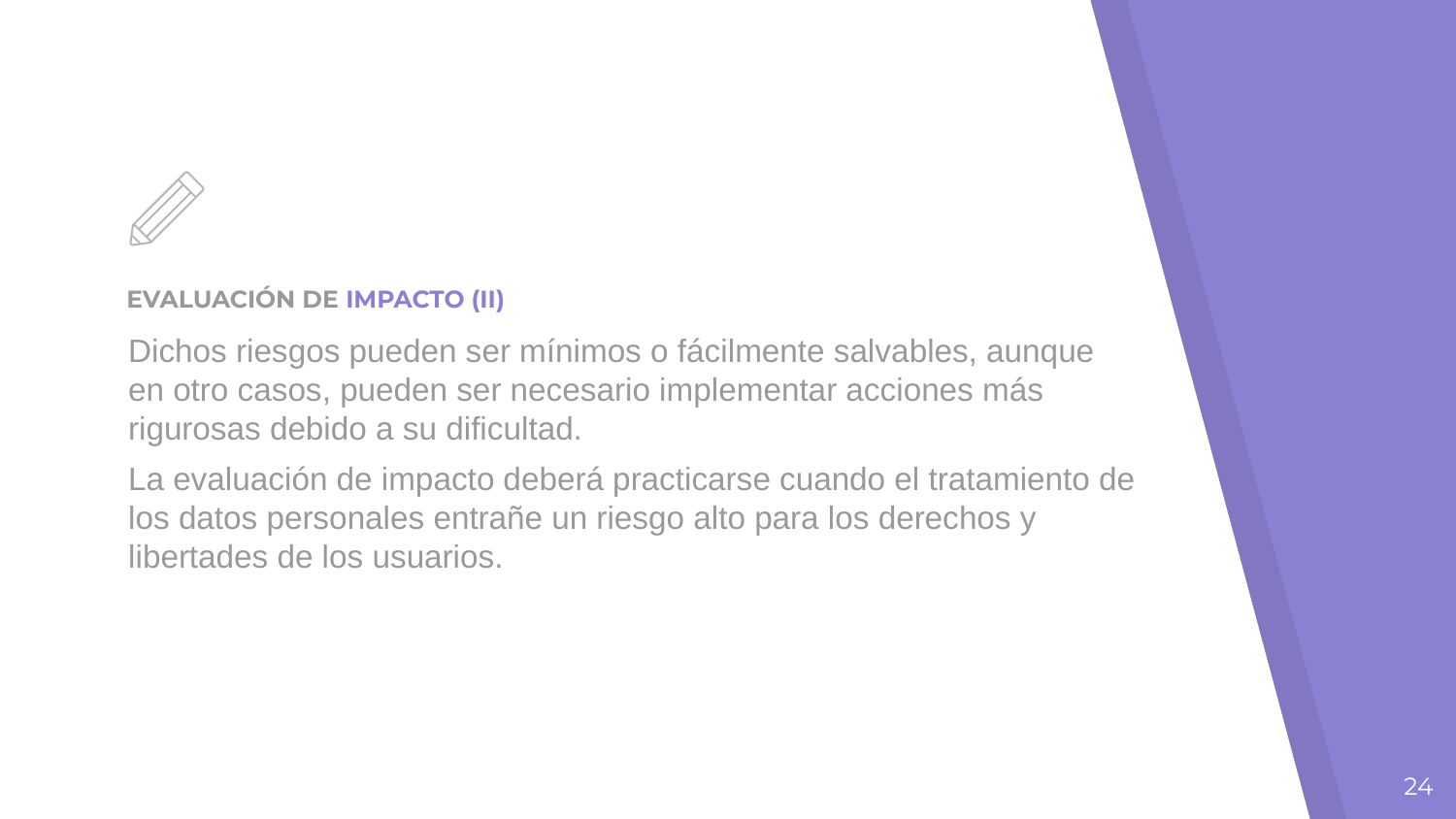

# EVALUACIÓN DE IMPACTO (II)
Dichos riesgos pueden ser mínimos o fácilmente salvables, aunque en otro casos, pueden ser necesario implementar acciones más rigurosas debido a su dificultad.
La evaluación de impacto deberá practicarse cuando el tratamiento de los datos personales entrañe un riesgo alto para los derechos y libertades de los usuarios.
24